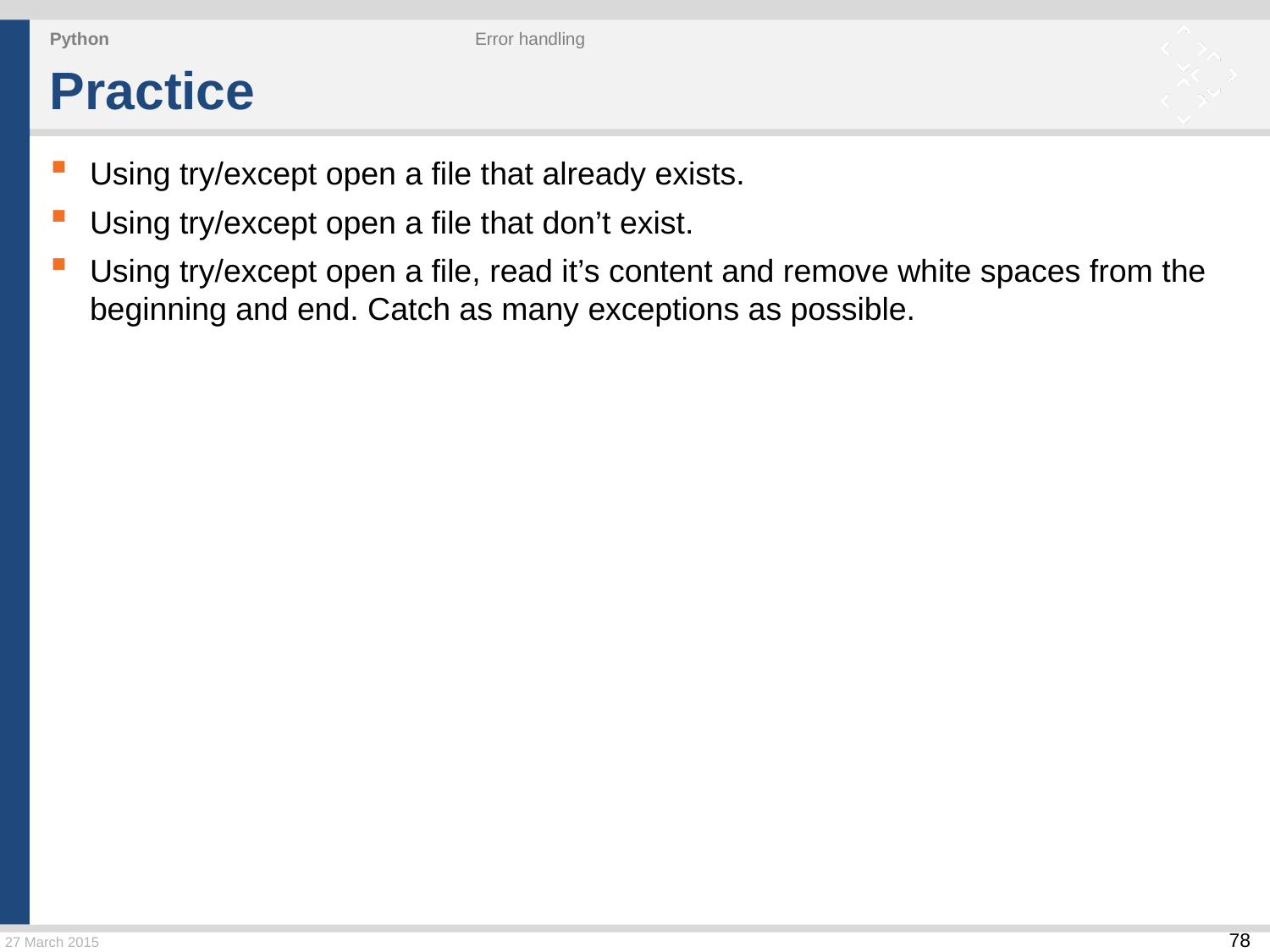

Python
Error handling
Practice
Using try/except open a file that already exists.
Using try/except open a file that don’t exist.
Using try/except open a file, read it’s content and remove white spaces from the beginning and end. Catch as many exceptions as possible.
27 March 2015